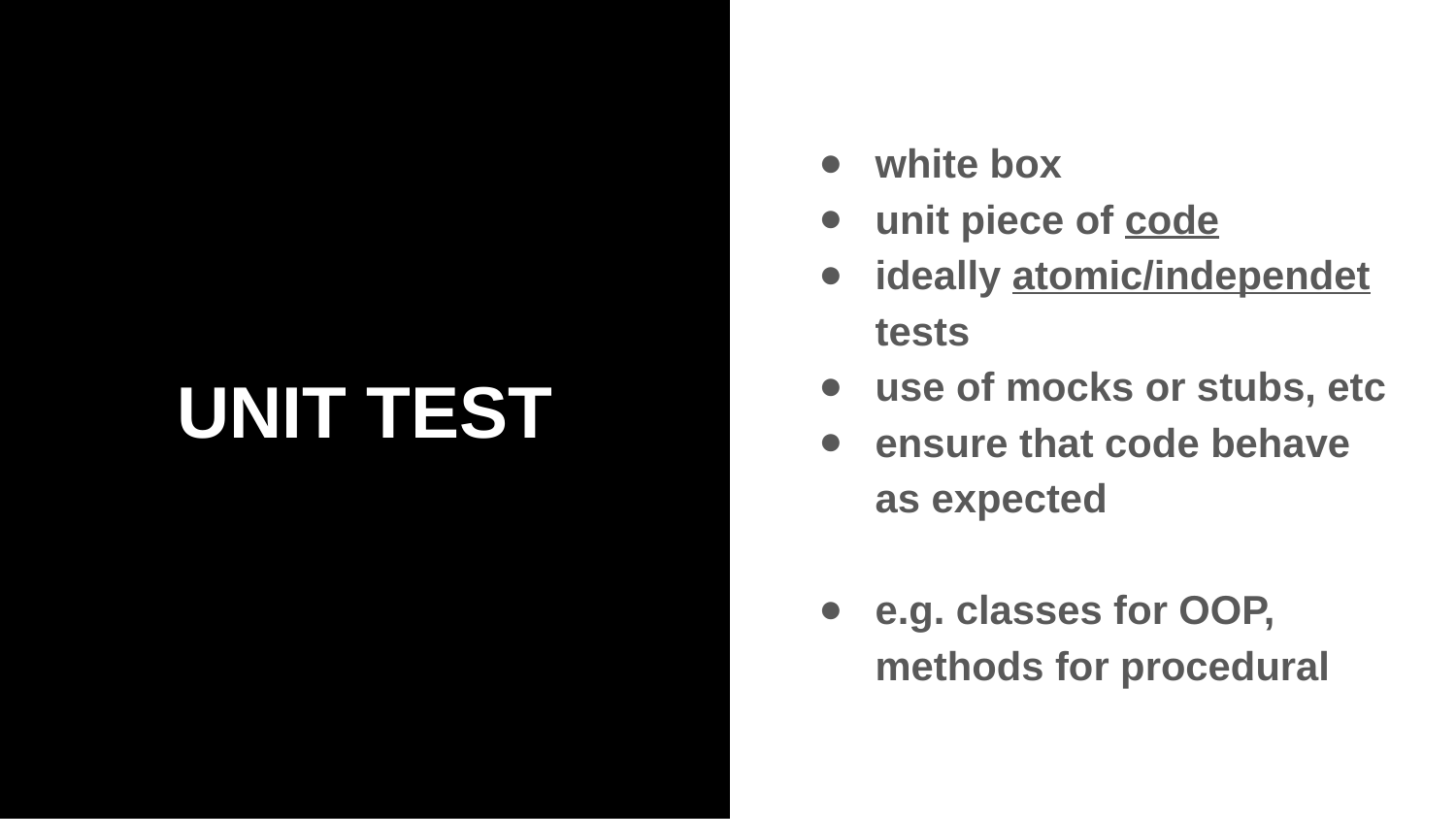

# UNIT TEST
white box
unit piece of code
ideally atomic/independet tests
use of mocks or stubs, etc
ensure that code behave as expected

e.g. classes for OOP, methods for procedural